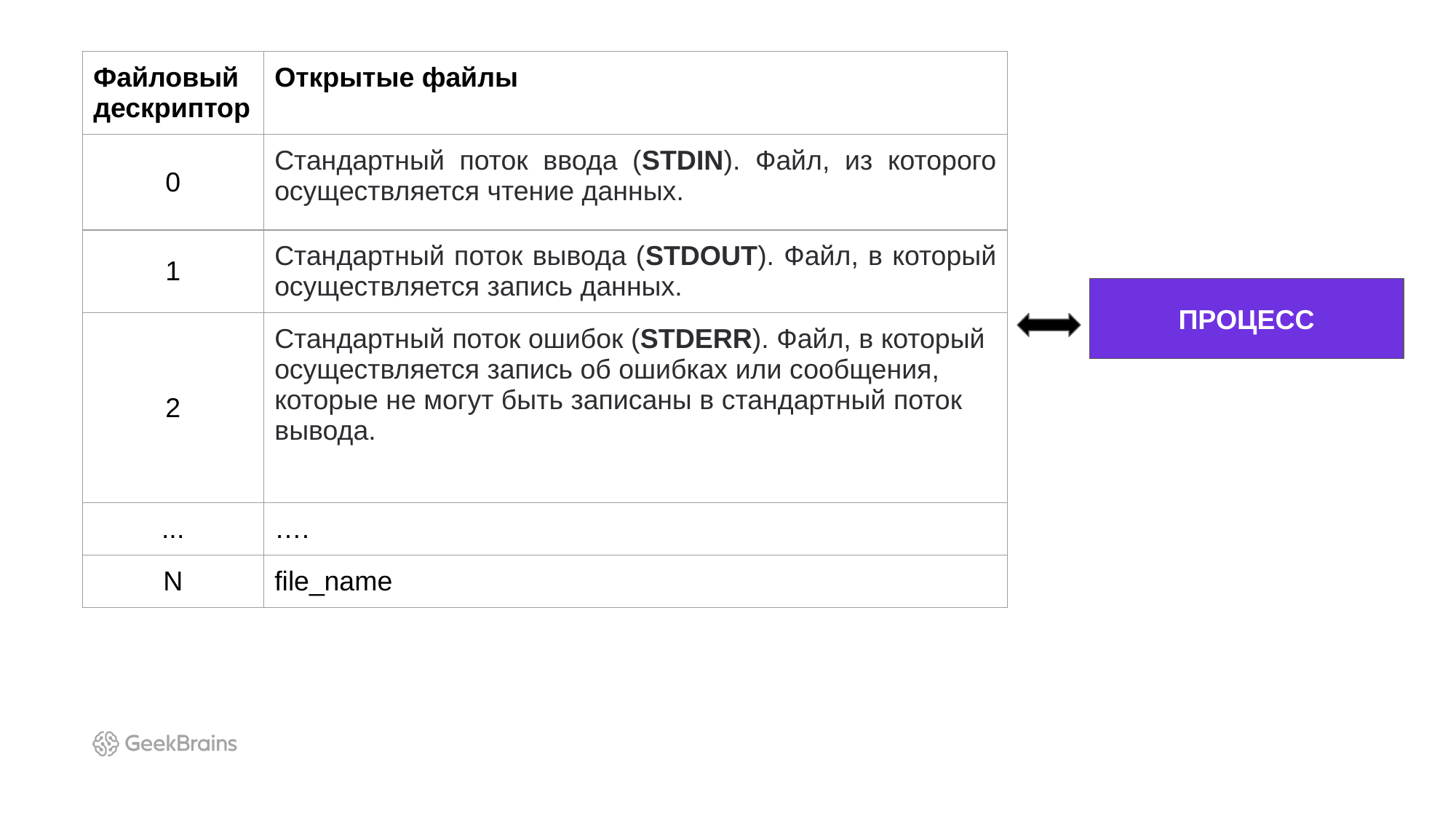

| Файловый дескриптор | Открытые файлы |
| --- | --- |
| 0 | Стандартный поток ввода (STDIN). Файл, из которого осуществляется чтение данных. |
| 1 | Стандартный поток вывода (STDOUT). Файл, в который осуществляется запись данных. |
| 2 | Стандартный поток ошибок (STDERR). Файл, в который осуществляется запись об ошибках или сообщения, которые не могут быть записаны в стандартный поток вывода. |
| ... | …. |
| N | file\_name |
ПРОЦЕСС